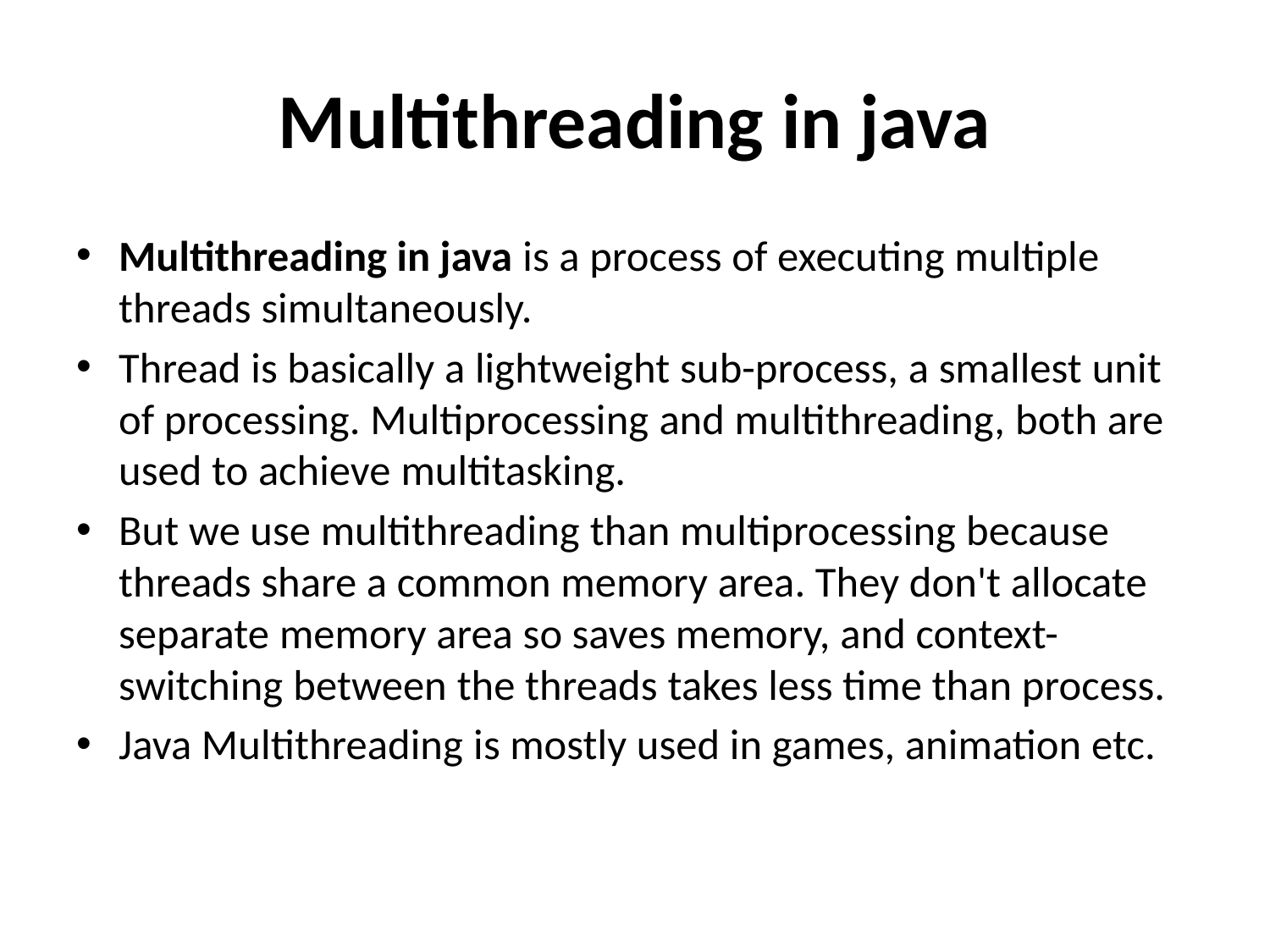

# Multithreading in java
Multithreading in java is a process of executing multiple threads simultaneously.
Thread is basically a lightweight sub-process, a smallest unit of processing. Multiprocessing and multithreading, both are used to achieve multitasking.
But we use multithreading than multiprocessing because threads share a common memory area. They don't allocate separate memory area so saves memory, and context-switching between the threads takes less time than process.
Java Multithreading is mostly used in games, animation etc.